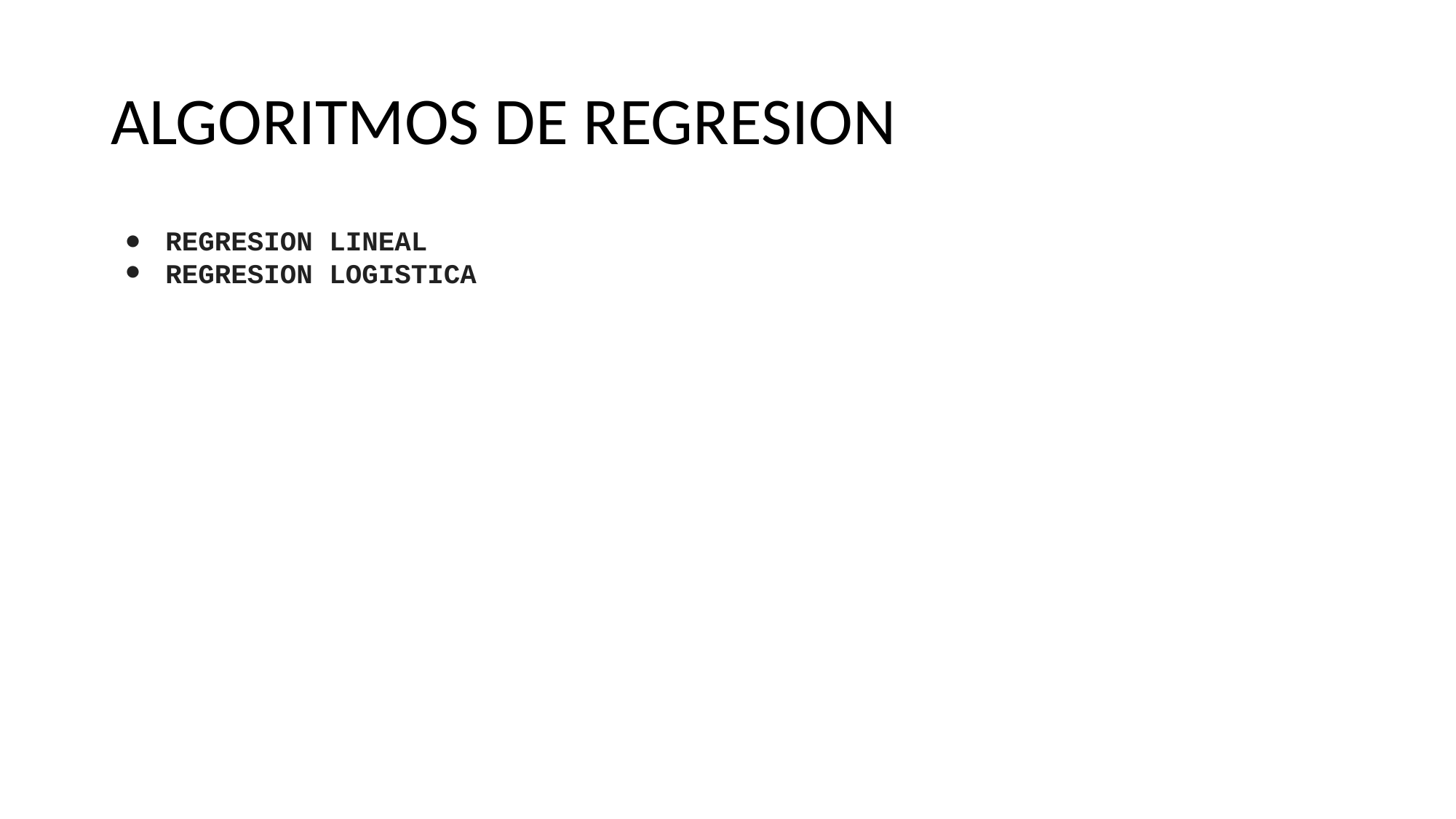

# ALGORITMOS DE REGRESION
REGRESION LINEAL
REGRESION LOGISTICA